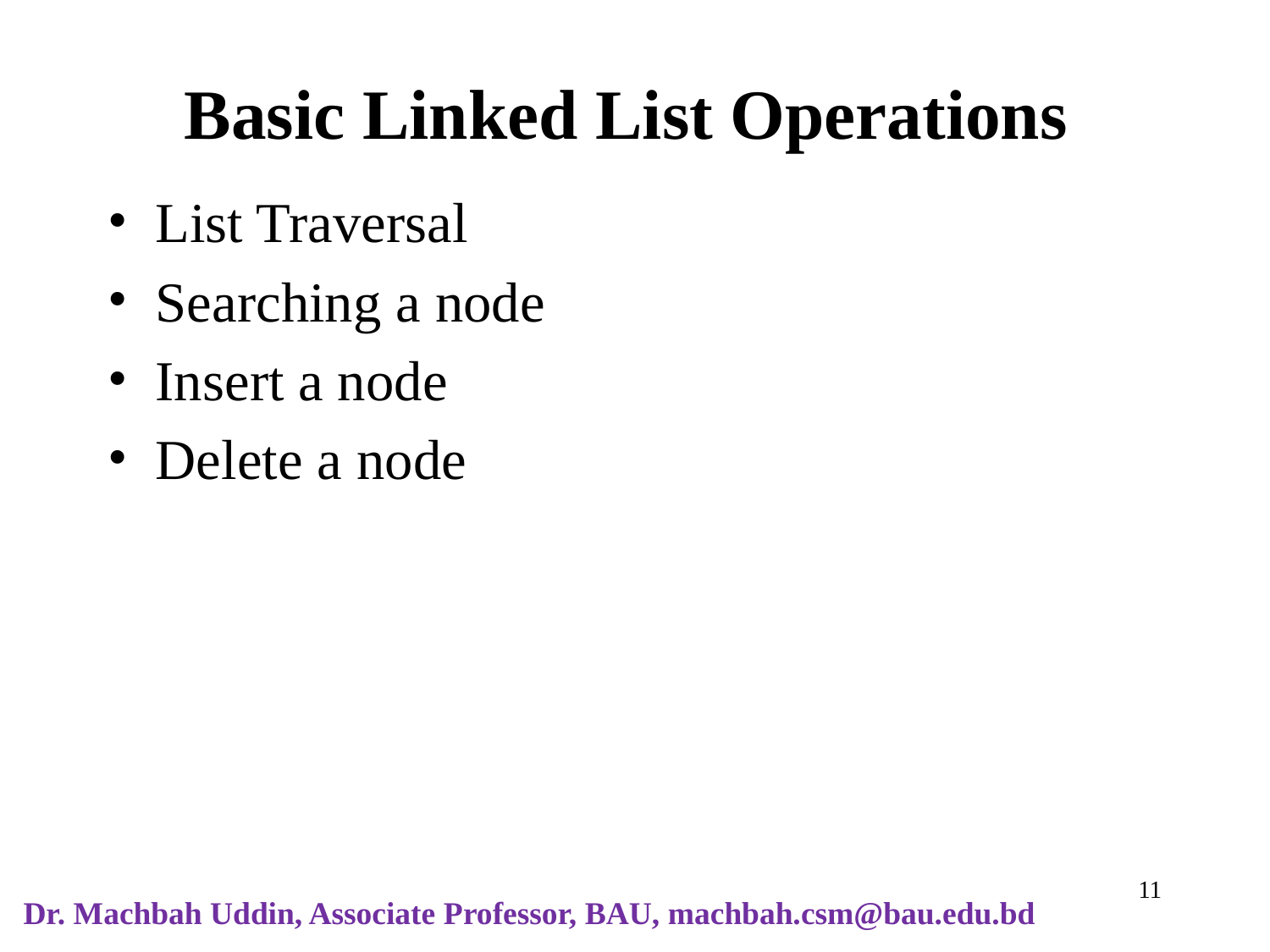

# Basic Linked List Operations
List Traversal
Searching a node
Insert a node
Delete a node

11